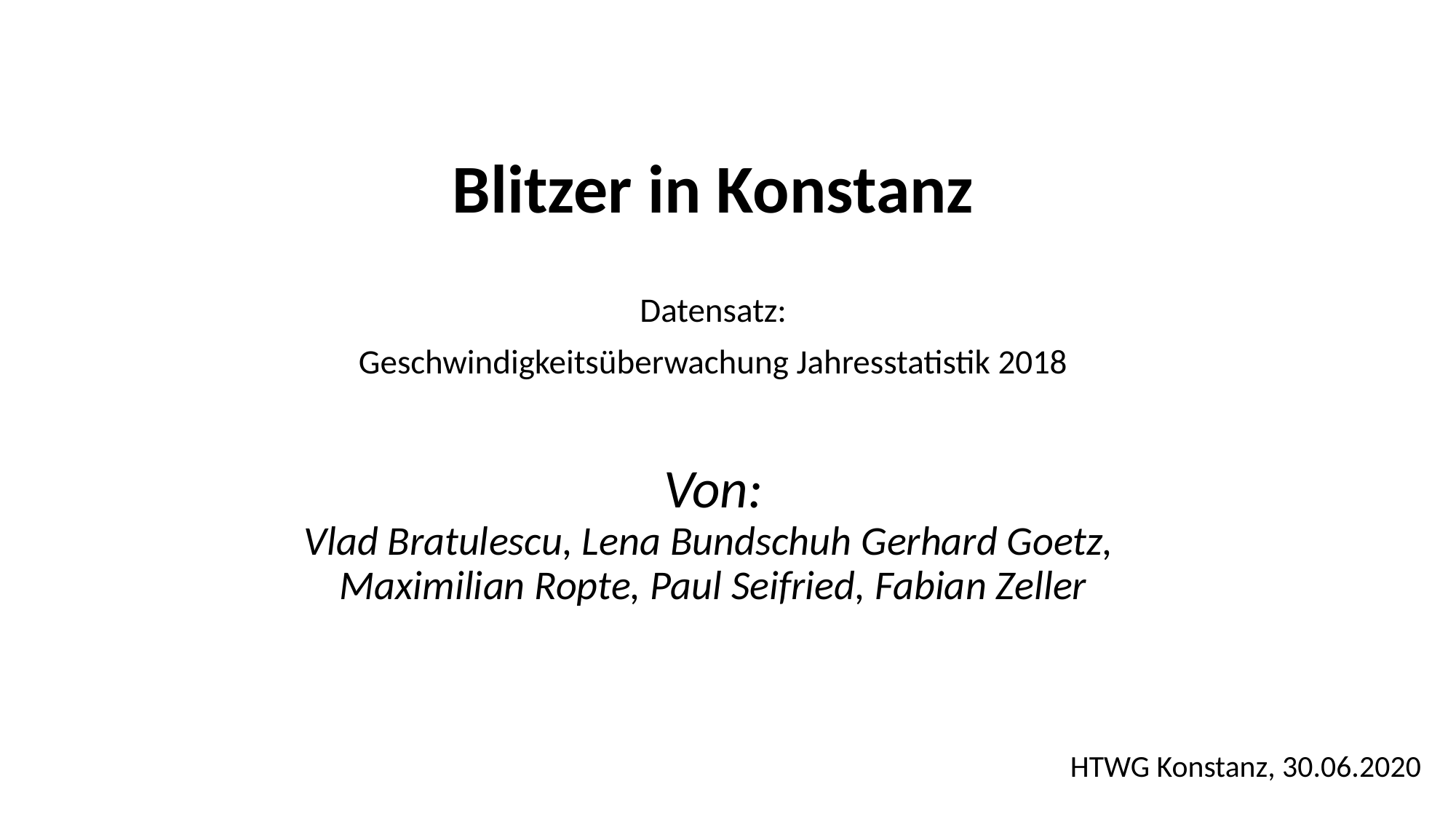

Blitzer in Konstanz

Datensatz:
Geschwindigkeitsüberwachung Jahresstatistik 2018
# Von: Vlad Bratulescu, Lena Bundschuh Gerhard Goetz, Maximilian Ropte, Paul Seifried, Fabian Zeller
HTWG Konstanz, 30.06.2020